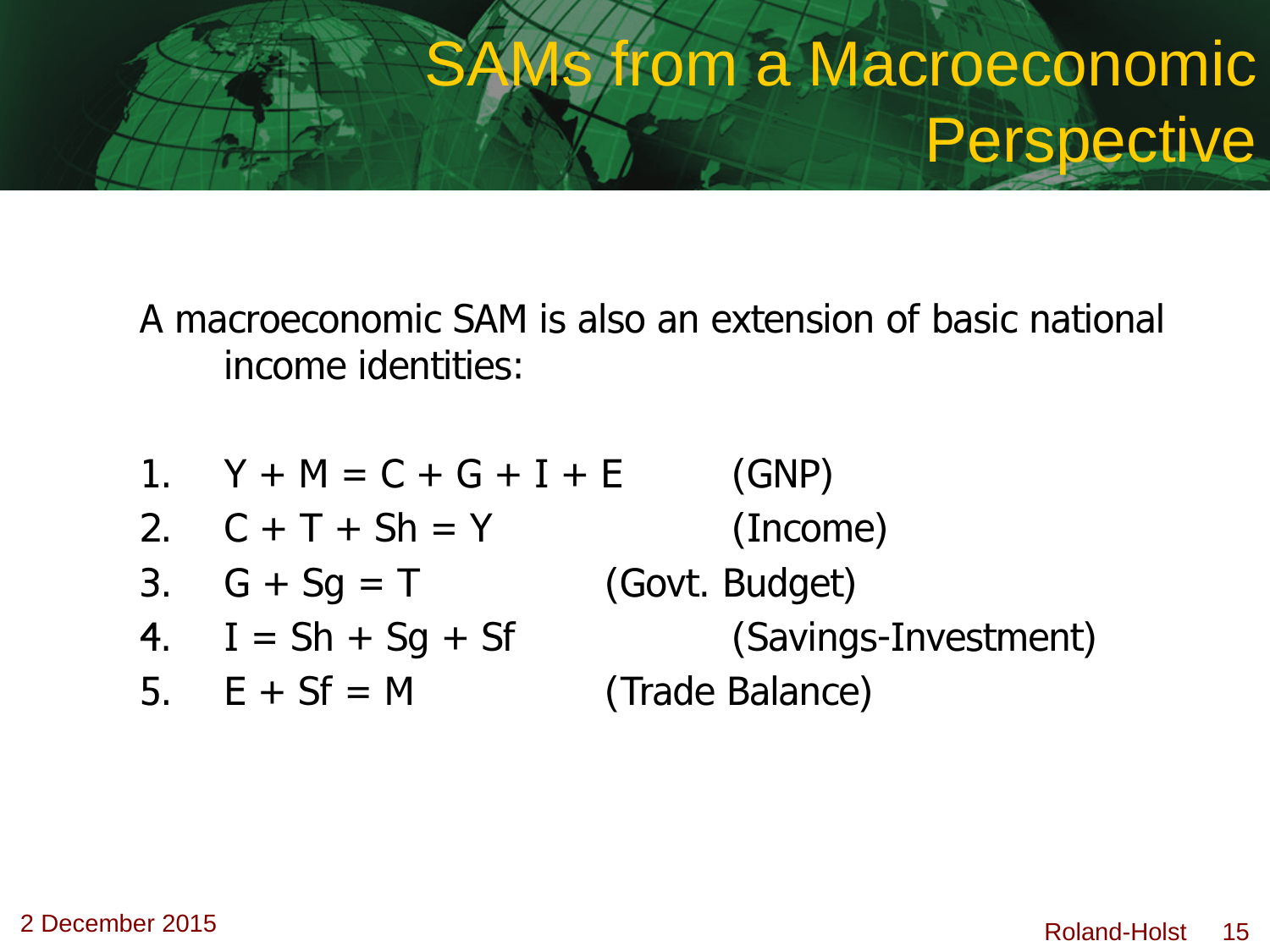

# SAMs from a Macroeconomic Perspective
A macroeconomic SAM is also an extension of basic national income identities:

Y + M = C + G + I + E	(GNP)
C + T + Sh = Y		(Income)
G + Sg = T		(Govt. Budget)
I = Sh + Sg + Sf		(Savings-Investment)
E + Sf = M		(Trade Balance)